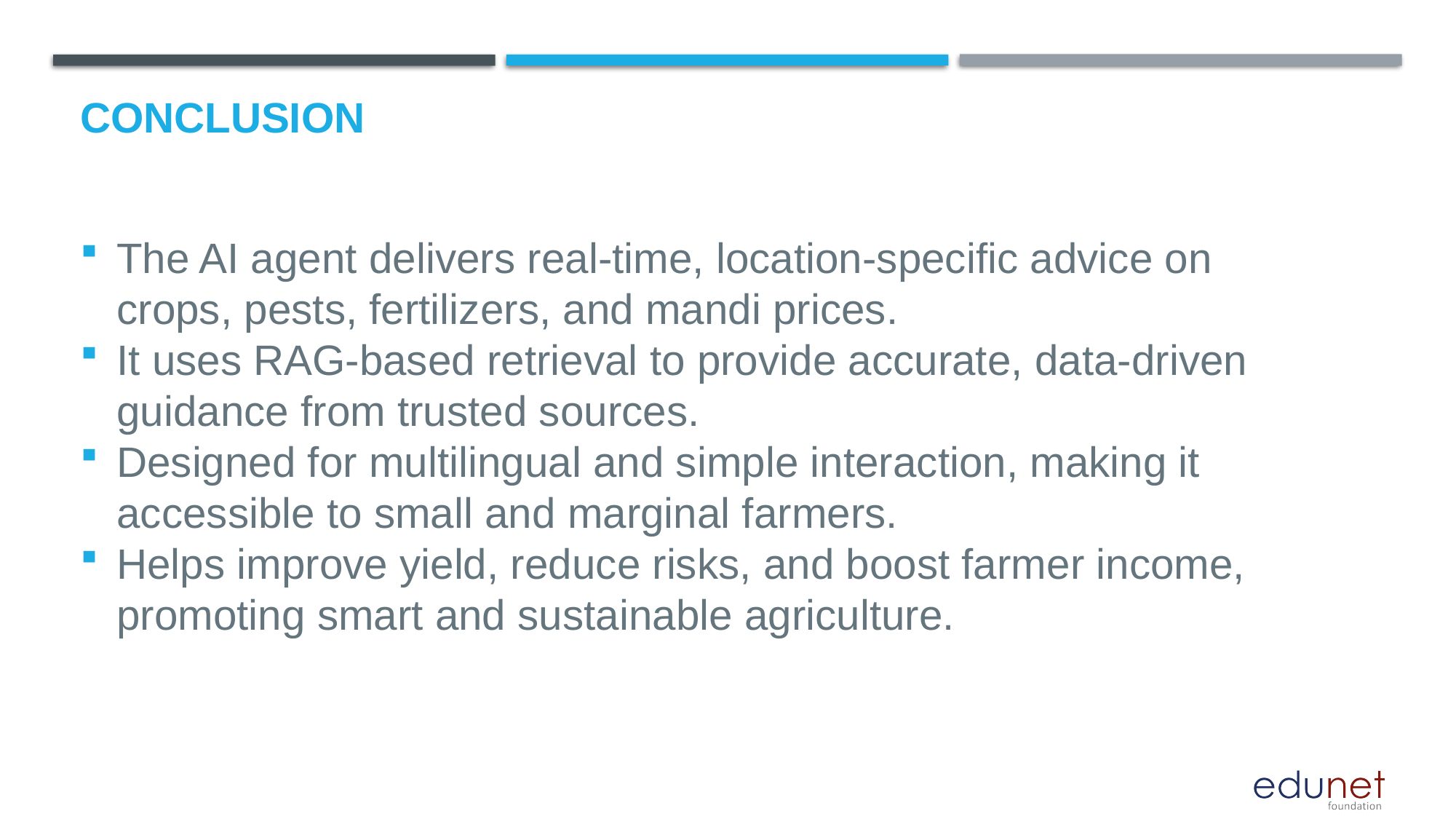

# Conclusion
The AI agent delivers real-time, location-specific advice on crops, pests, fertilizers, and mandi prices.
It uses RAG-based retrieval to provide accurate, data-driven guidance from trusted sources.
Designed for multilingual and simple interaction, making it accessible to small and marginal farmers.
Helps improve yield, reduce risks, and boost farmer income, promoting smart and sustainable agriculture.